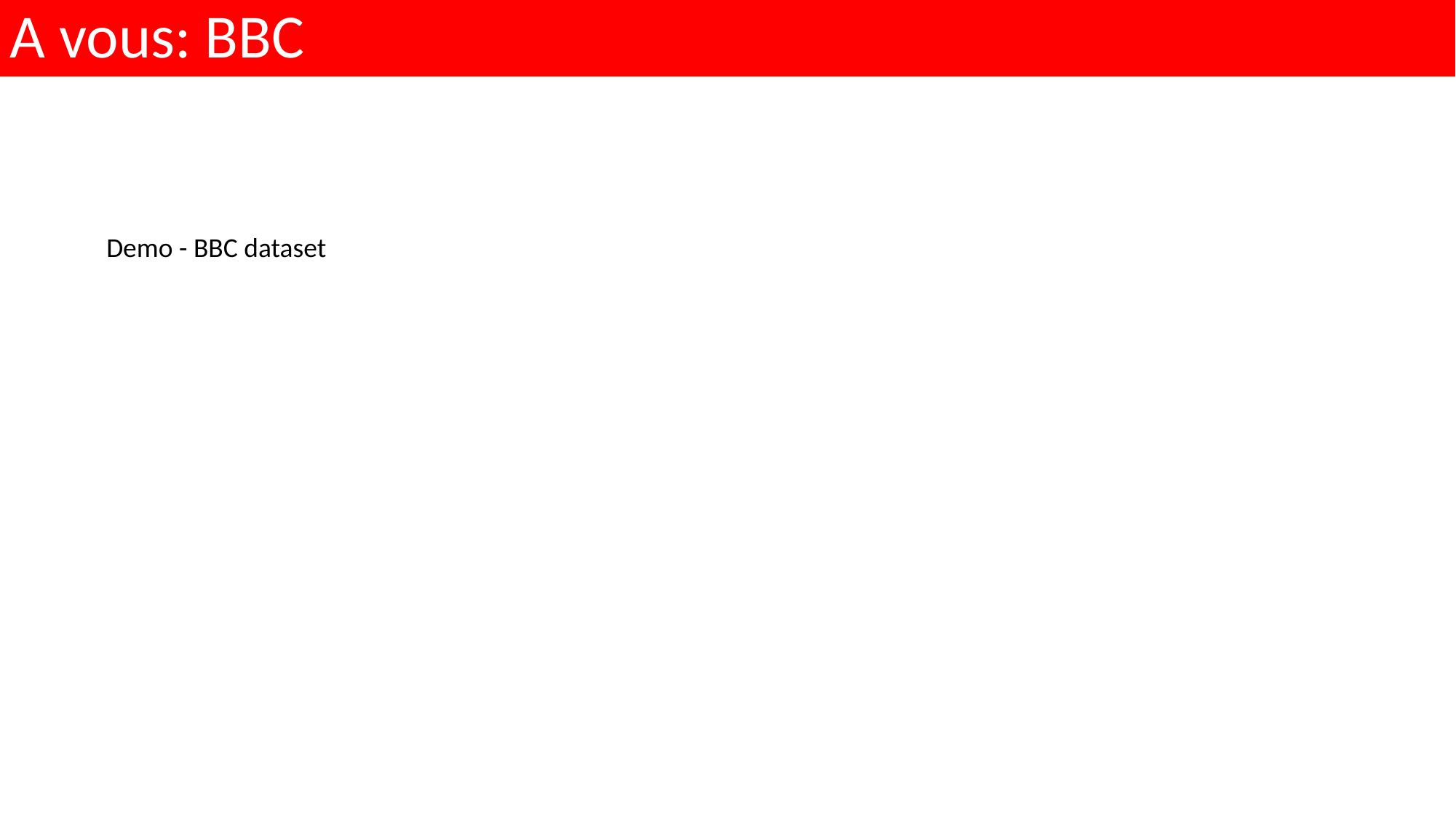

A vous: BBC
Demo - BBC dataset